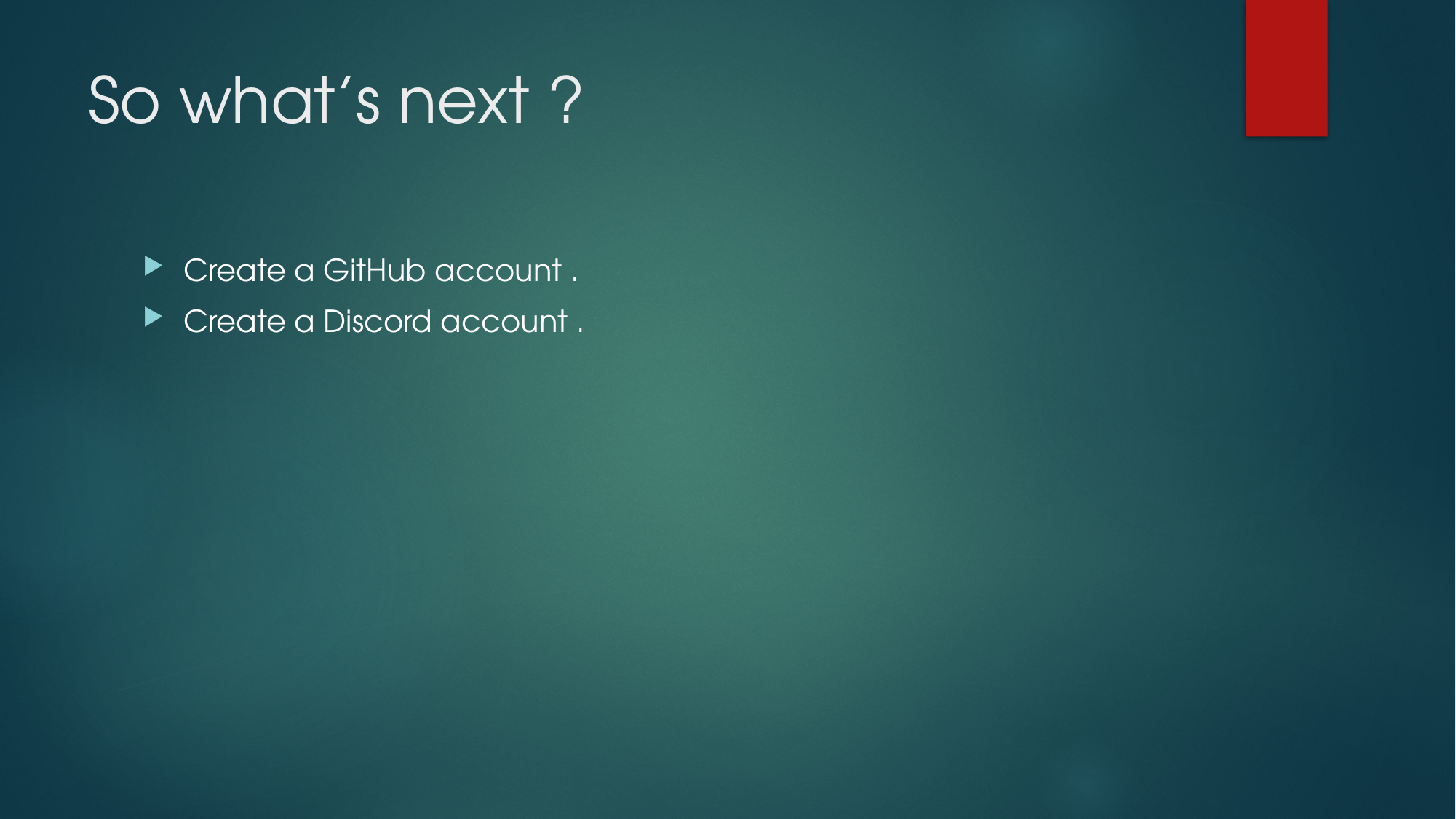

# So what’s next ?
Create a GitHub account .
Create a Discord account .